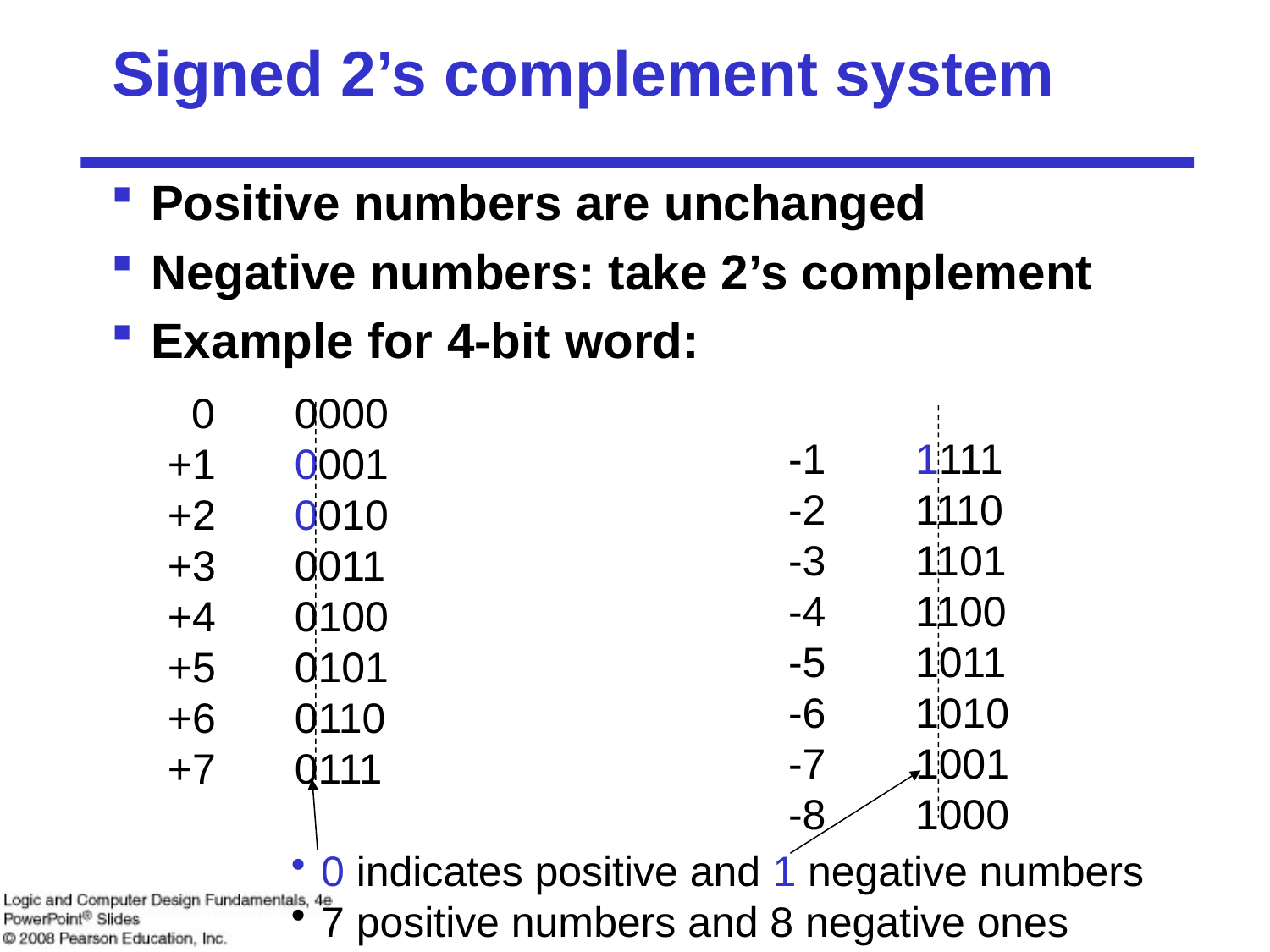

# Signed 2’s complement system
Positive numbers are unchanged
Negative numbers: take 2’s complement
Example for 4-bit word:
  0	0000
+1	0001
+2	0010
+3	0011
+4 	0100
+5	0101
+6	0110
+7	0111

0 indicates positive and 1 negative numbers
7 positive numbers and 8 negative ones

-1	1111
-2	1110
-3	1101
-4	1100
-5	1011
-6	1010
-7	1001
-8	1000